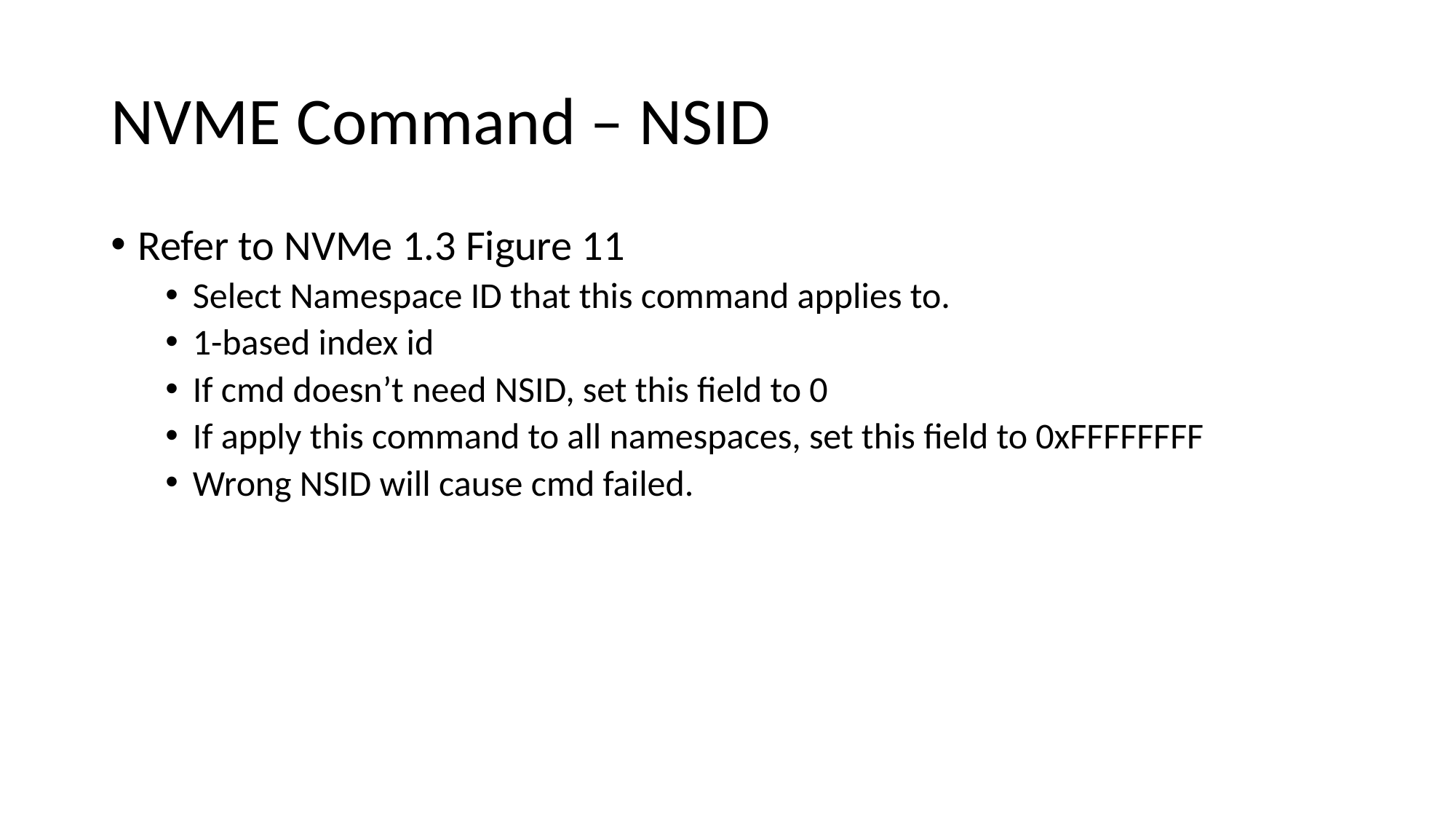

# NVME Command – NSID
Refer to NVMe 1.3 Figure 11
Select Namespace ID that this command applies to.
1-based index id
If cmd doesn’t need NSID, set this field to 0
If apply this command to all namespaces, set this field to 0xFFFFFFFF
Wrong NSID will cause cmd failed.